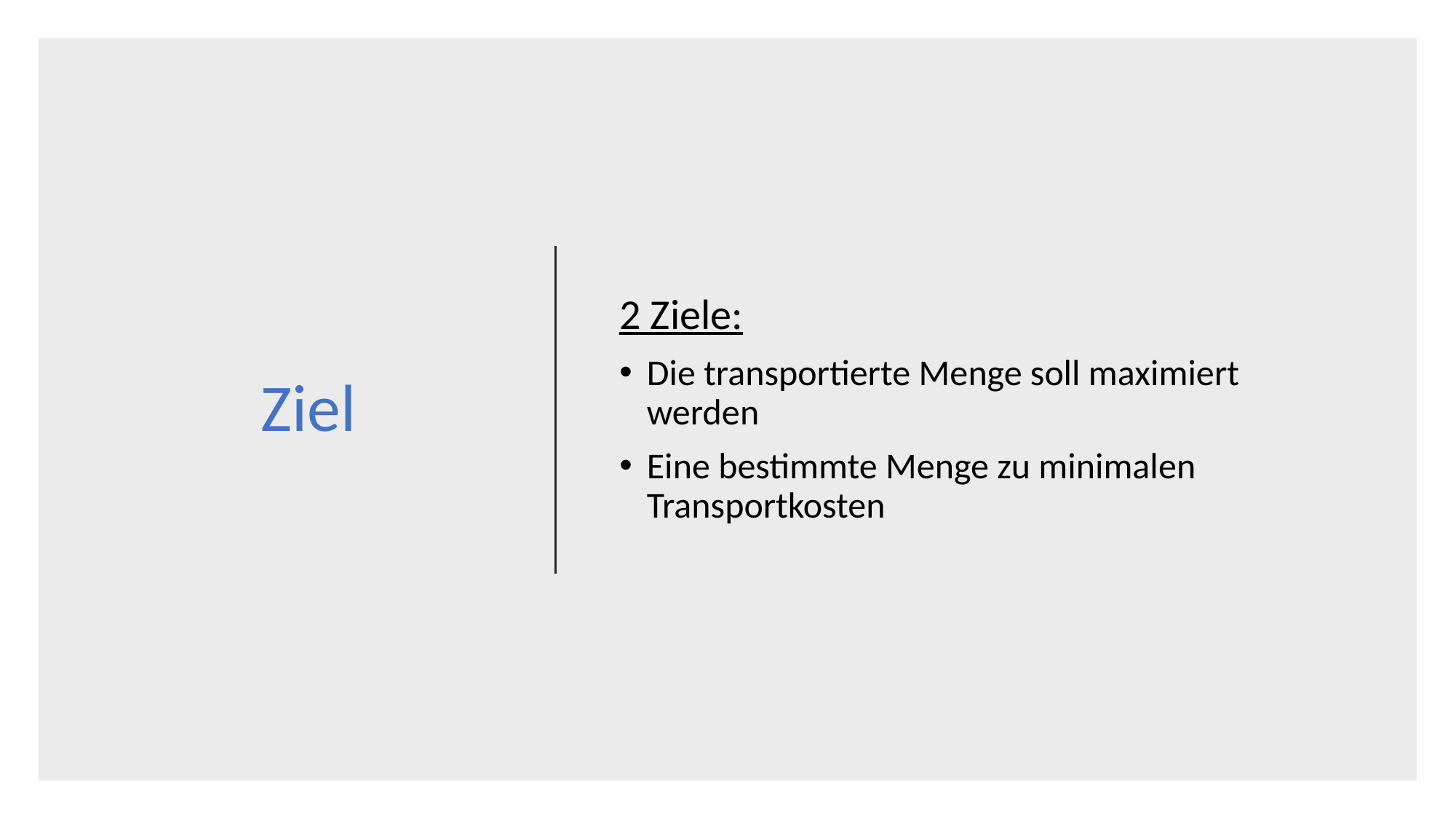

# Ziel
2 Ziele:
Die transportierte Menge soll maximiert werden
Eine bestimmte Menge zu minimalen Transportkosten